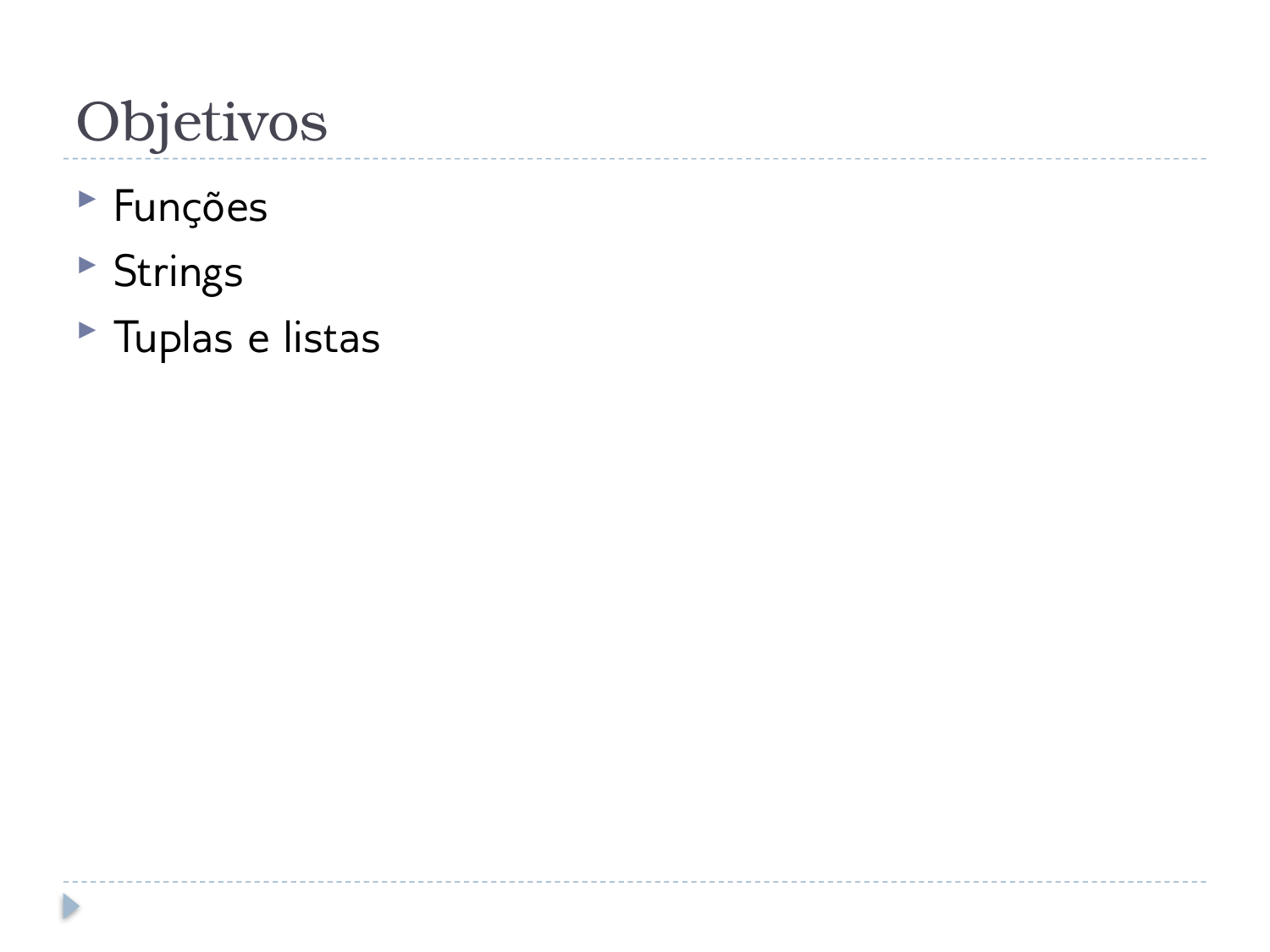

# Objetivos
Funções
Strings
Tuplas e listas